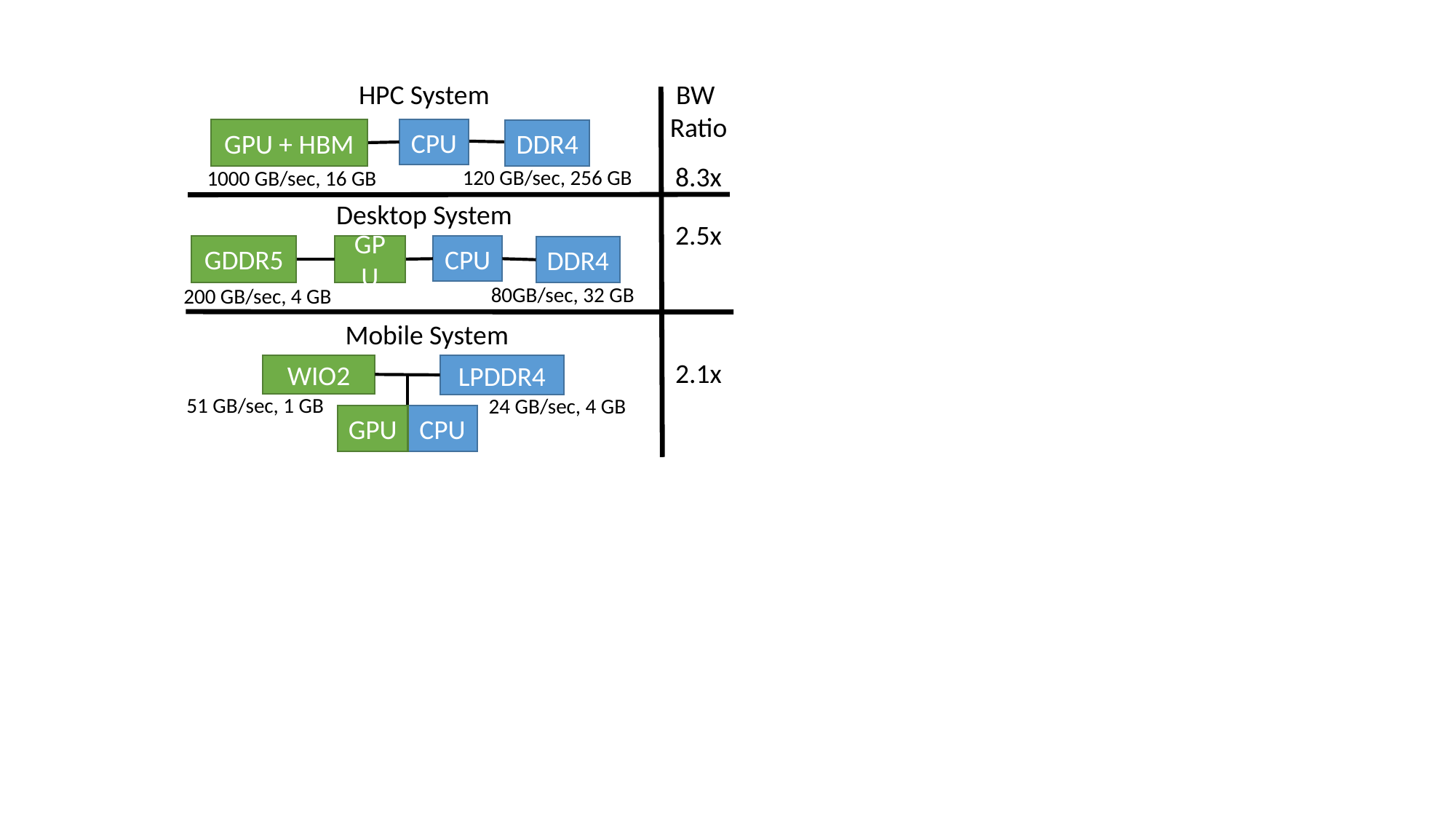

BW
Ratio

8.3x
2.5x
2.1x
HPC System
CPU
GPU + HBM
DDR4
120 GB/sec, 256 GB
1000 GB/sec, 16 GB
Desktop System
GDDR5
GPU
CPU
DDR4
80GB/sec, 32 GB
200 GB/sec, 4 GB
Mobile System
WIO2
LPDDR4
51 GB/sec, 1 GB
24 GB/sec, 4 GB
GPU
CPU